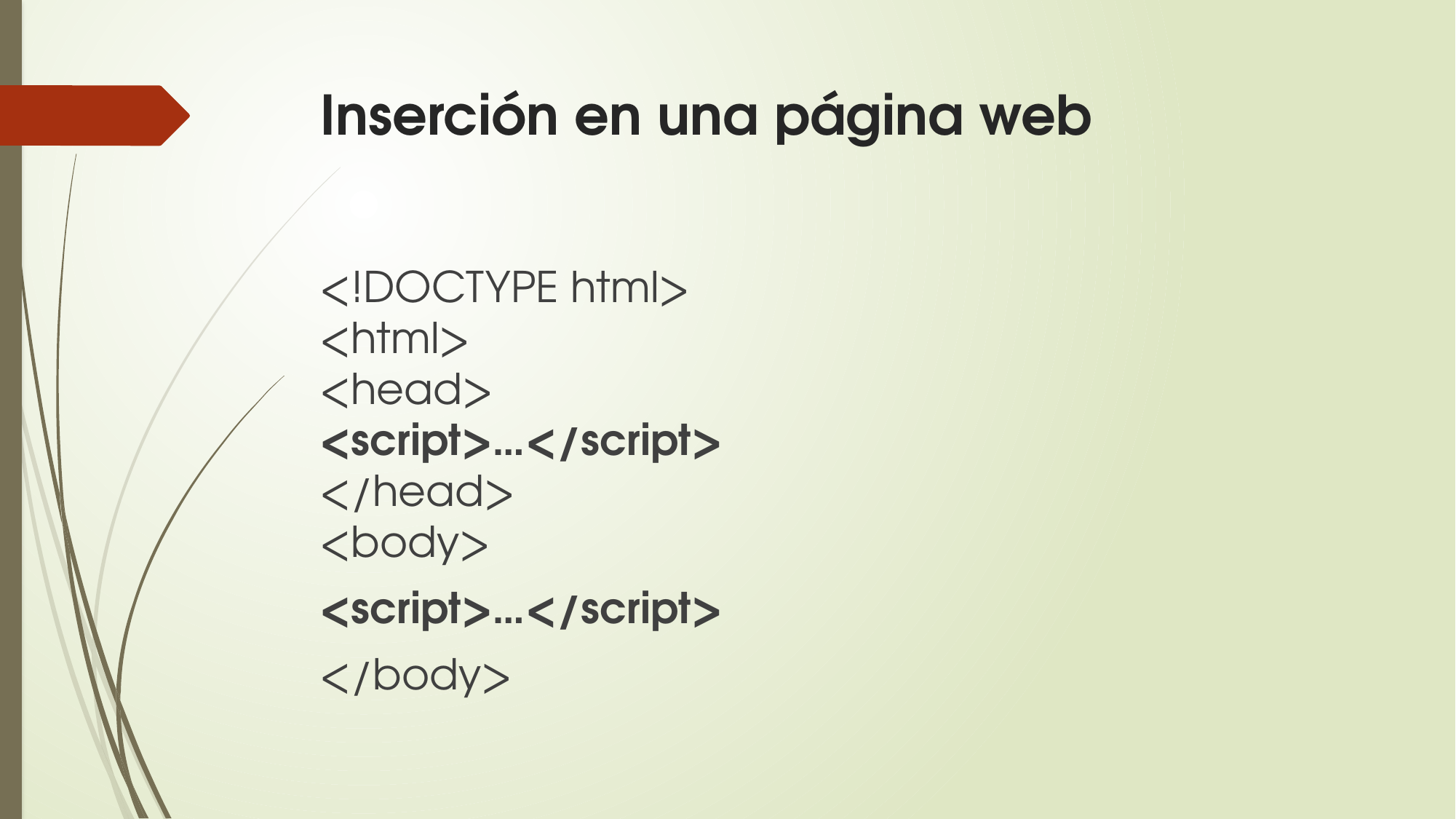

# Inserción en una página web
<!DOCTYPE html>
<html>
<head>
<script>…</script>
</head>
<body>
<script>…</script>
</body>